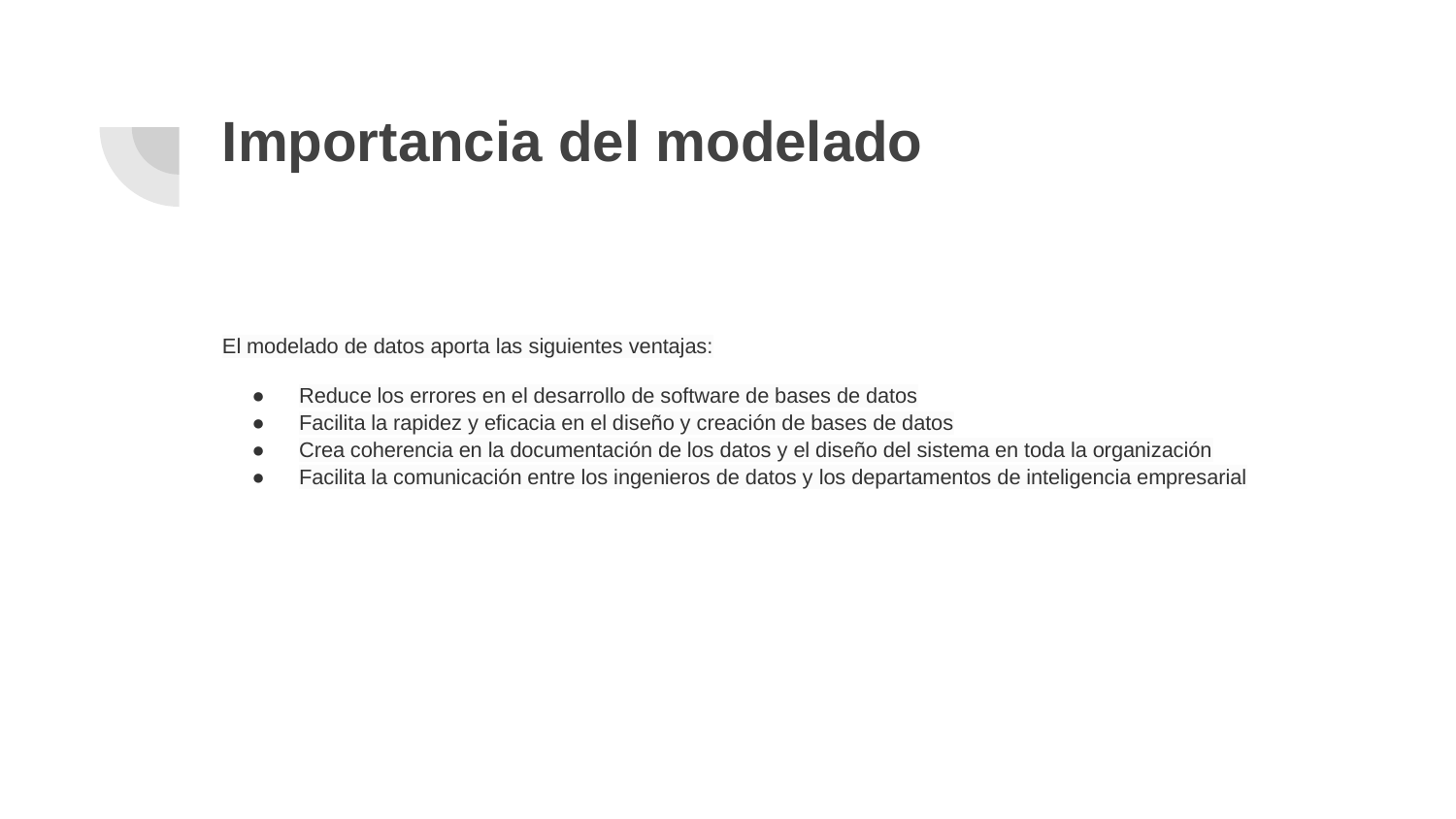

# Importancia del modelado
El modelado de datos aporta las siguientes ventajas:
Reduce los errores en el desarrollo de software de bases de datos
Facilita la rapidez y eficacia en el diseño y creación de bases de datos
Crea coherencia en la documentación de los datos y el diseño del sistema en toda la organización
Facilita la comunicación entre los ingenieros de datos y los departamentos de inteligencia empresarial